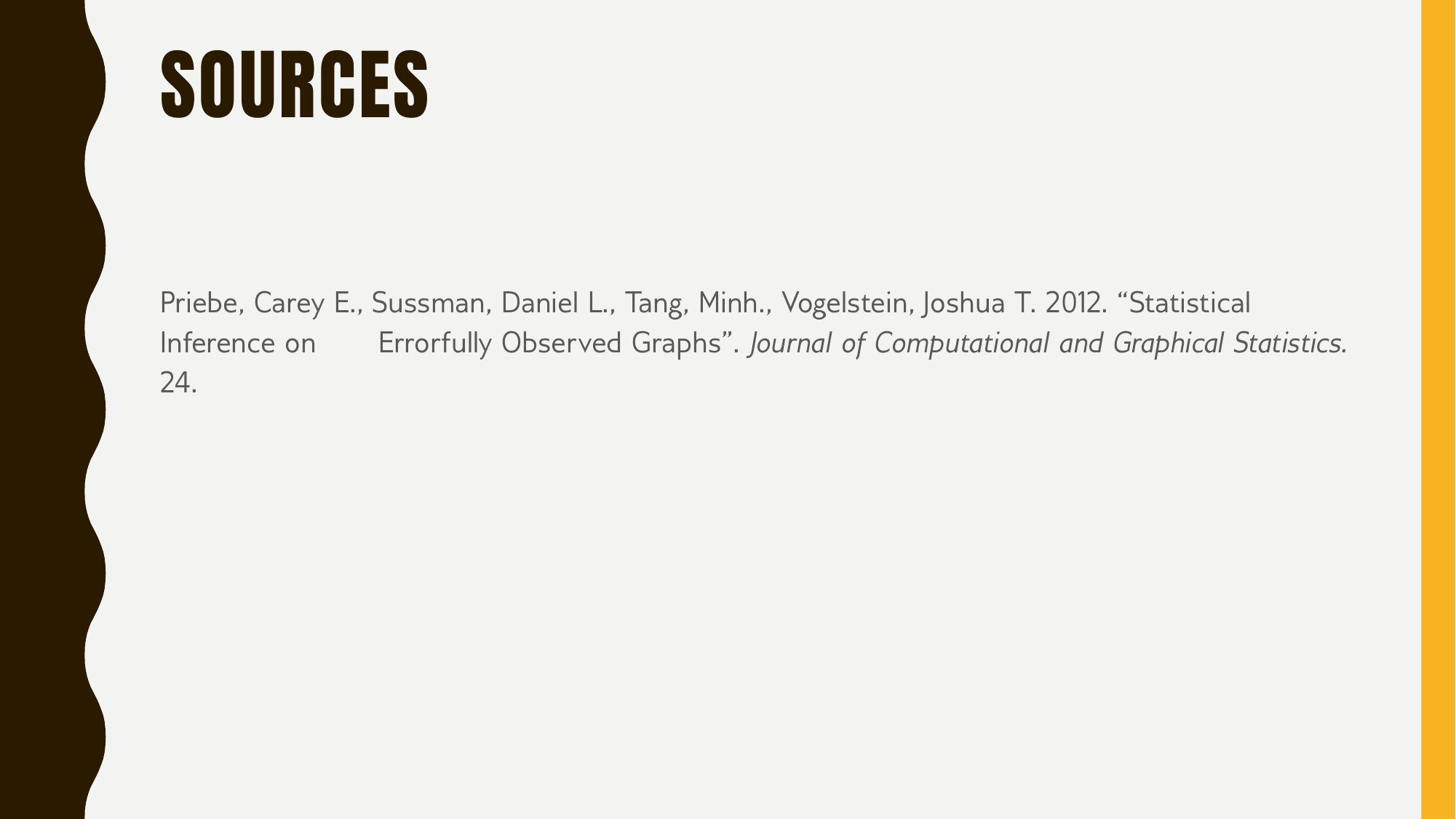

# Sources
Priebe, Carey E., Sussman, Daniel L., Tang, Minh., Vogelstein, Joshua T. 2012. “Statistical Inference on 	Errorfully Observed Graphs”. Journal of Computational and Graphical Statistics. 24.